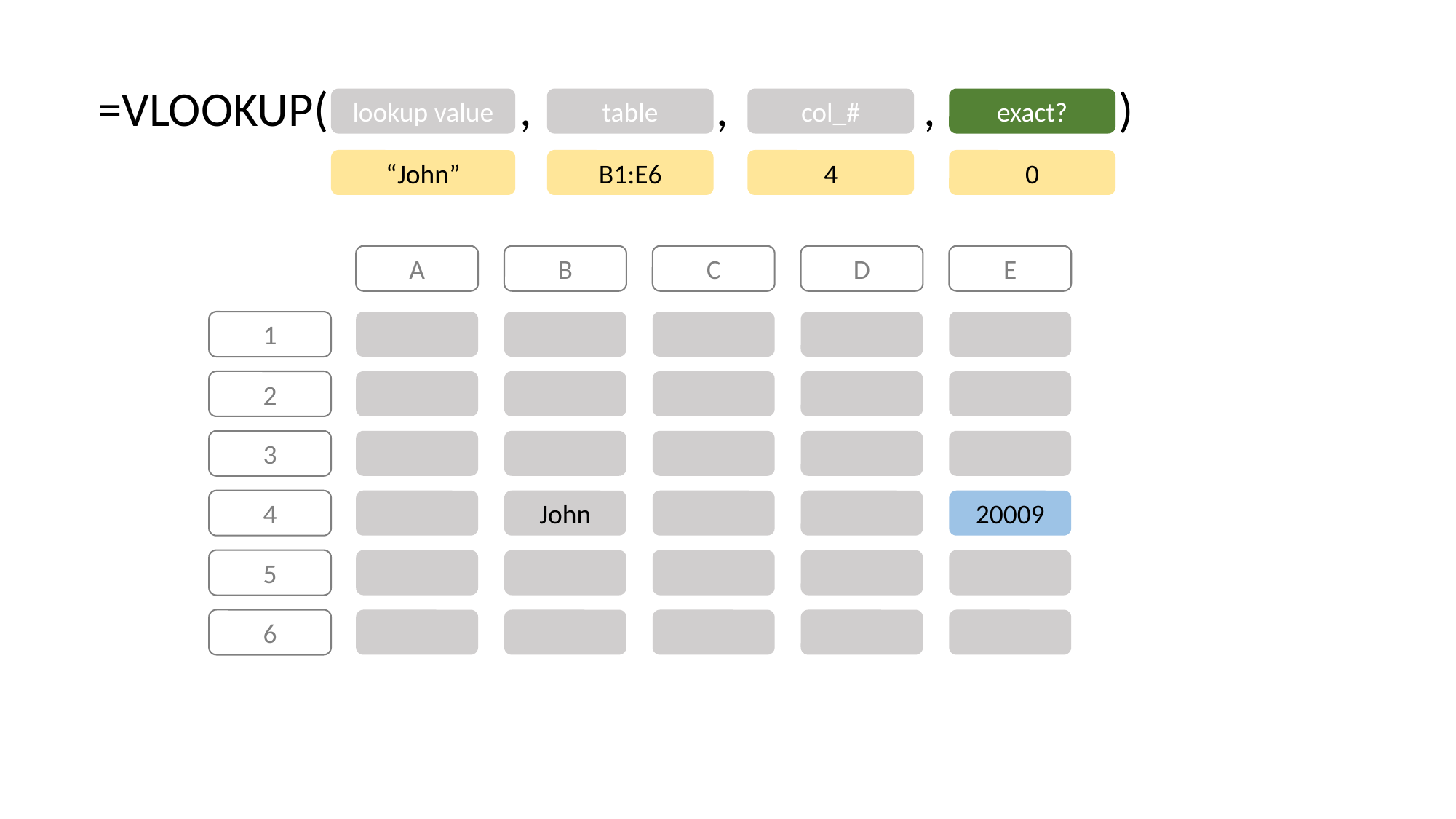

=VLOOKUP(
,
,
,
)
lookup value
exact?
table
col_#
“John”
0
B1:E6
4
A
B
C
D
E
1

2

3

4

John

20009
5

6